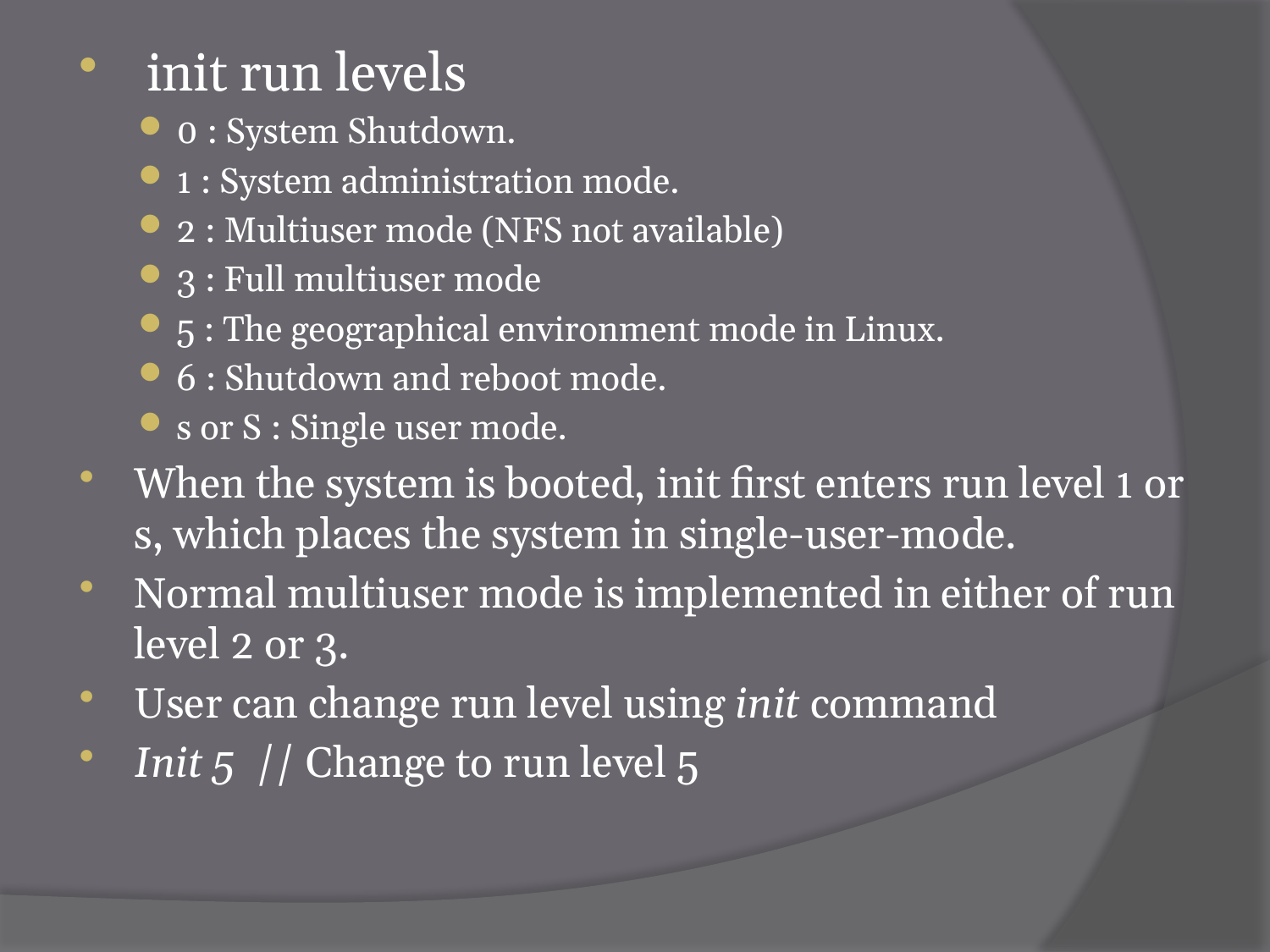

init run levels
0 : System Shutdown.
1 : System administration mode.
2 : Multiuser mode (NFS not available)
3 : Full multiuser mode
5 : The geographical environment mode in Linux.
6 : Shutdown and reboot mode.
s or S : Single user mode.
When the system is booted, init first enters run level 1 or s, which places the system in single-user-mode.
Normal multiuser mode is implemented in either of run level 2 or 3.
User can change run level using init command
Init 5  // Change to run level 5